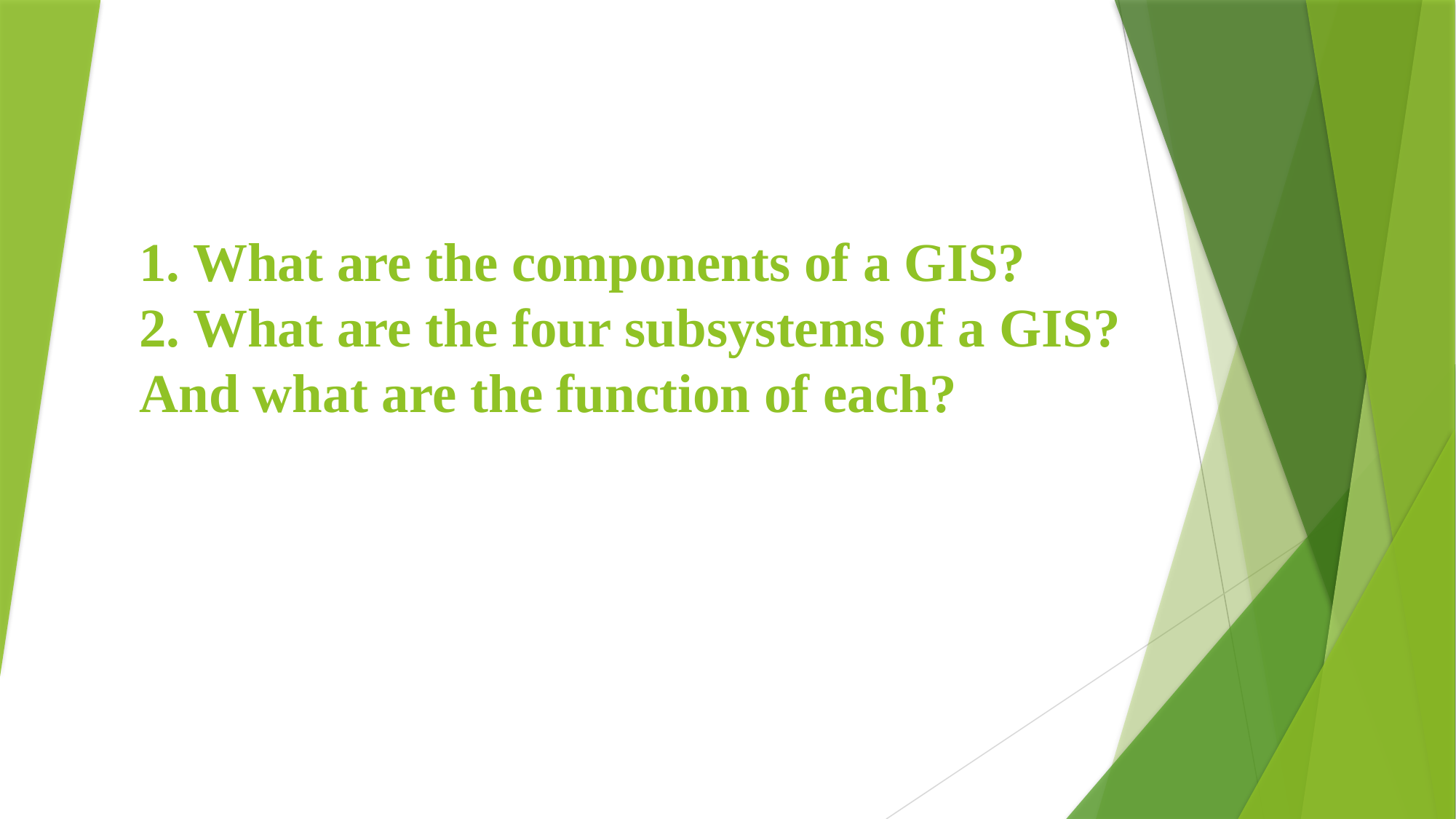

1. What are the components of a GIS?
2. What are the four subsystems of a GIS? And what are the function of each?
|  |
| --- |
|  |
|  |
|  |